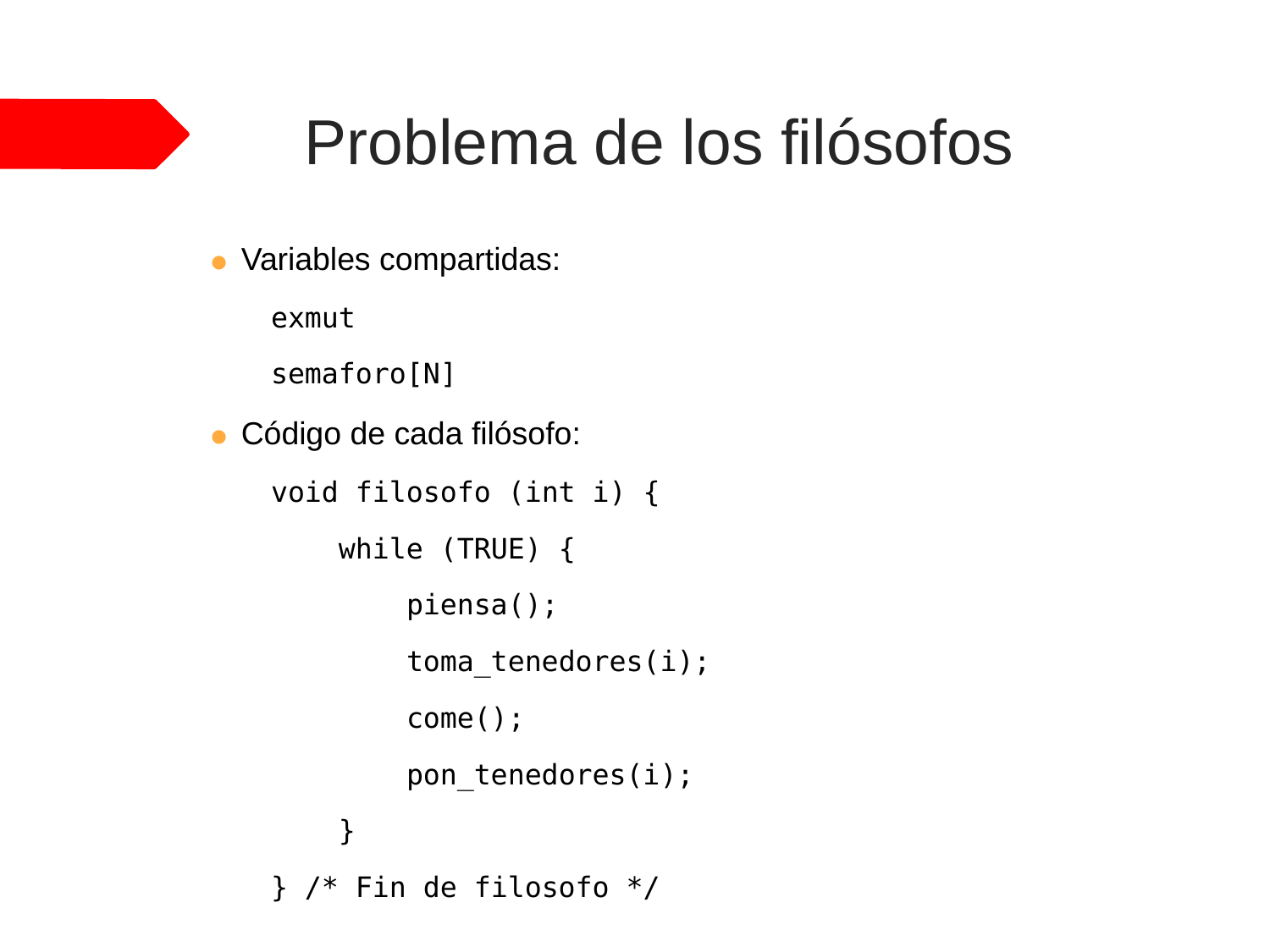

# Problema de los filósofos
Variables compartidas:
exmut
semaforo[N]
Código de cada filósofo:
void filosofo (int i) {
    while (TRUE) {
        piensa();
        toma_tenedores(i);
        come();
        pon_tenedores(i);
    }
} /* Fin de filosofo */